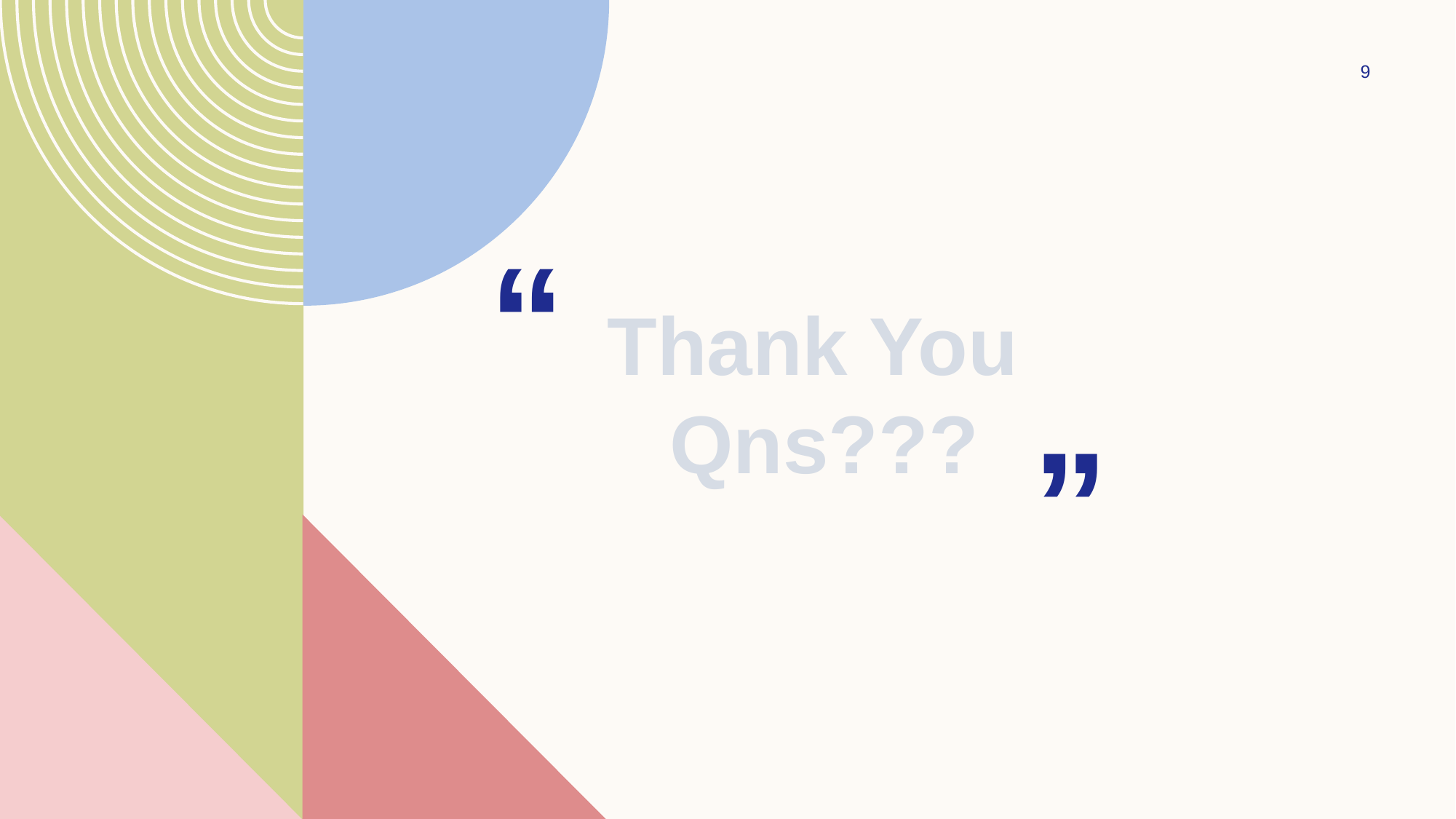

9
“
#
Thank You
Qns???
“